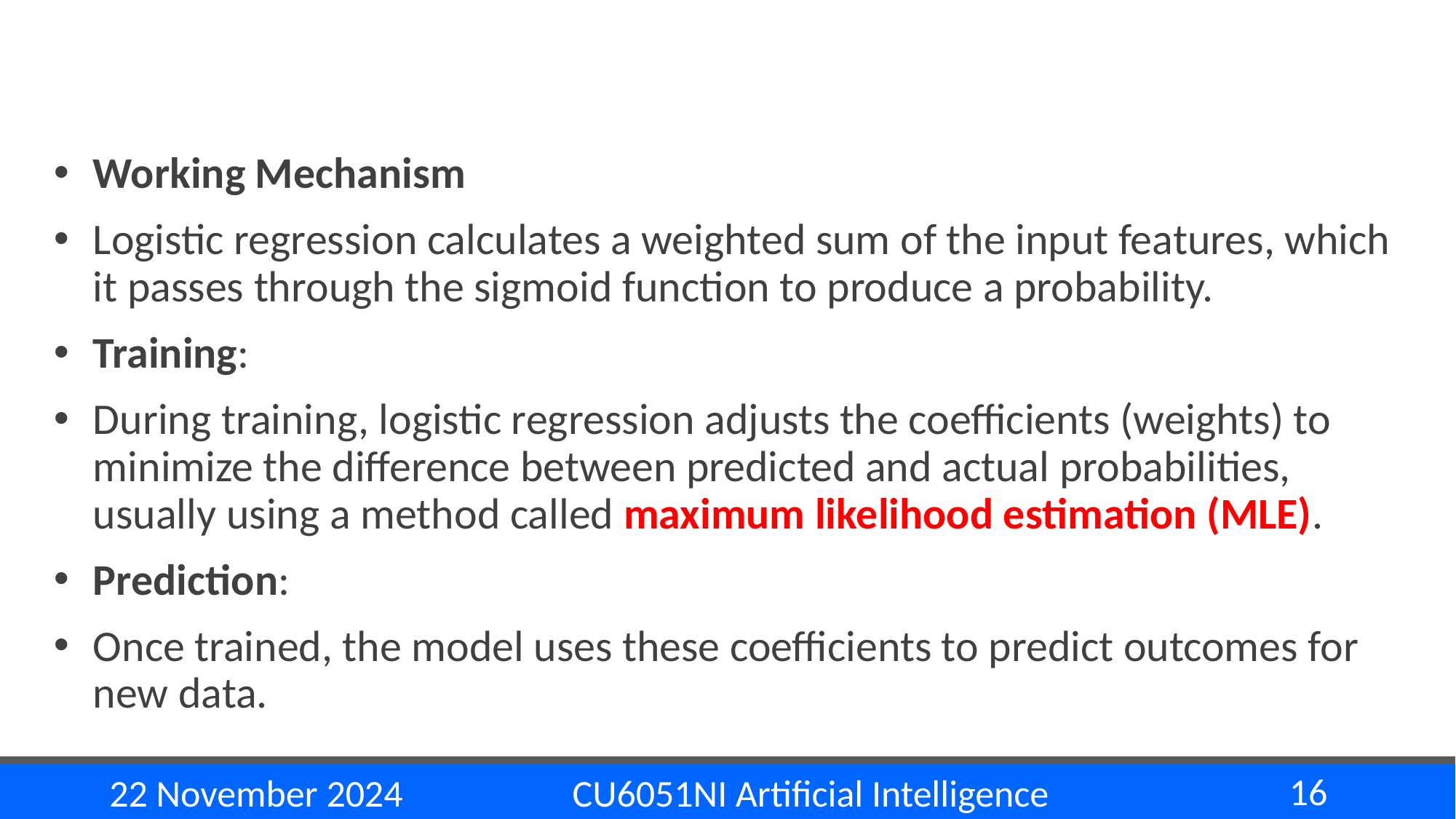

#
Working Mechanism
Logistic regression calculates a weighted sum of the input features, which it passes through the sigmoid function to produce a probability.
Training:
During training, logistic regression adjusts the coefficients (weights) to minimize the difference between predicted and actual probabilities, usually using a method called maximum likelihood estimation (MLE).
Prediction:
Once trained, the model uses these coefficients to predict outcomes for new data.

16
CU6051NI Artificial Intelligence
22 November 2024